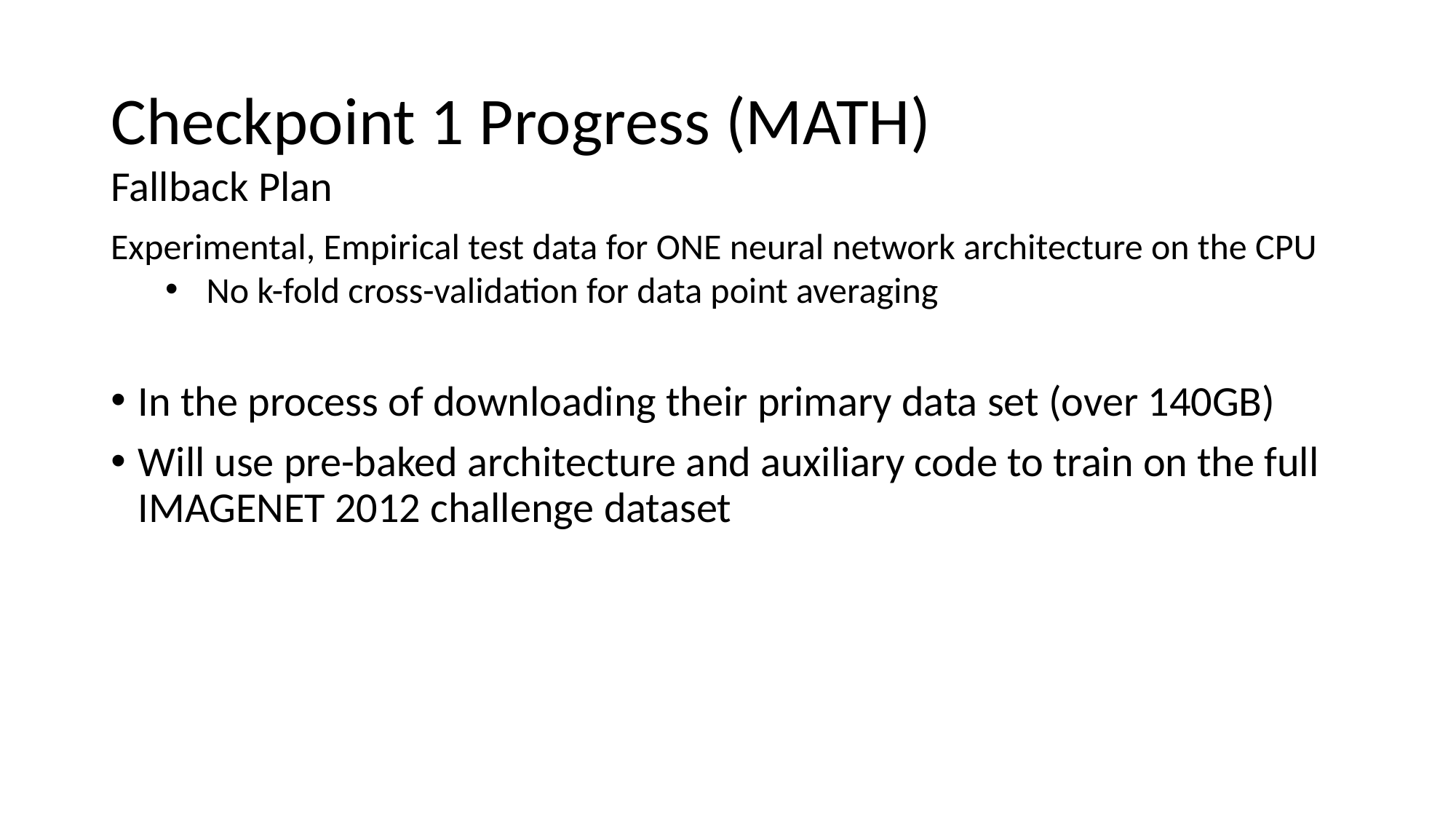

# Checkpoint 1 Progress (MATH)
Fallback Plan
Experimental, Empirical test data for ONE neural network architecture on the CPU
No k-fold cross-validation for data point averaging
In the process of downloading their primary data set (over 140GB)
Will use pre-baked architecture and auxiliary code to train on the full IMAGENET 2012 challenge dataset